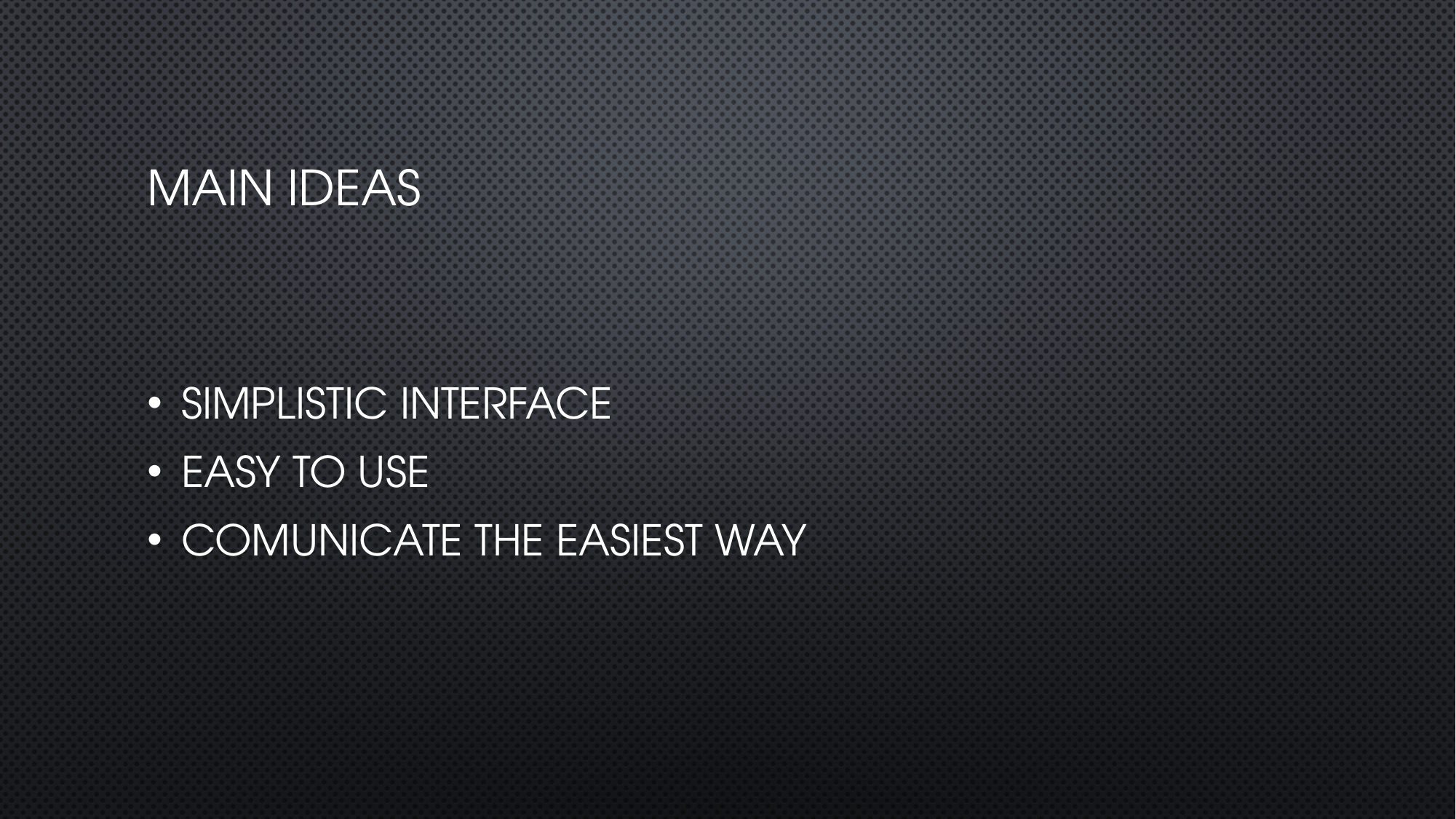

# Main ideas
Simplistic interface
Easy to use
Comunicate the easiest way